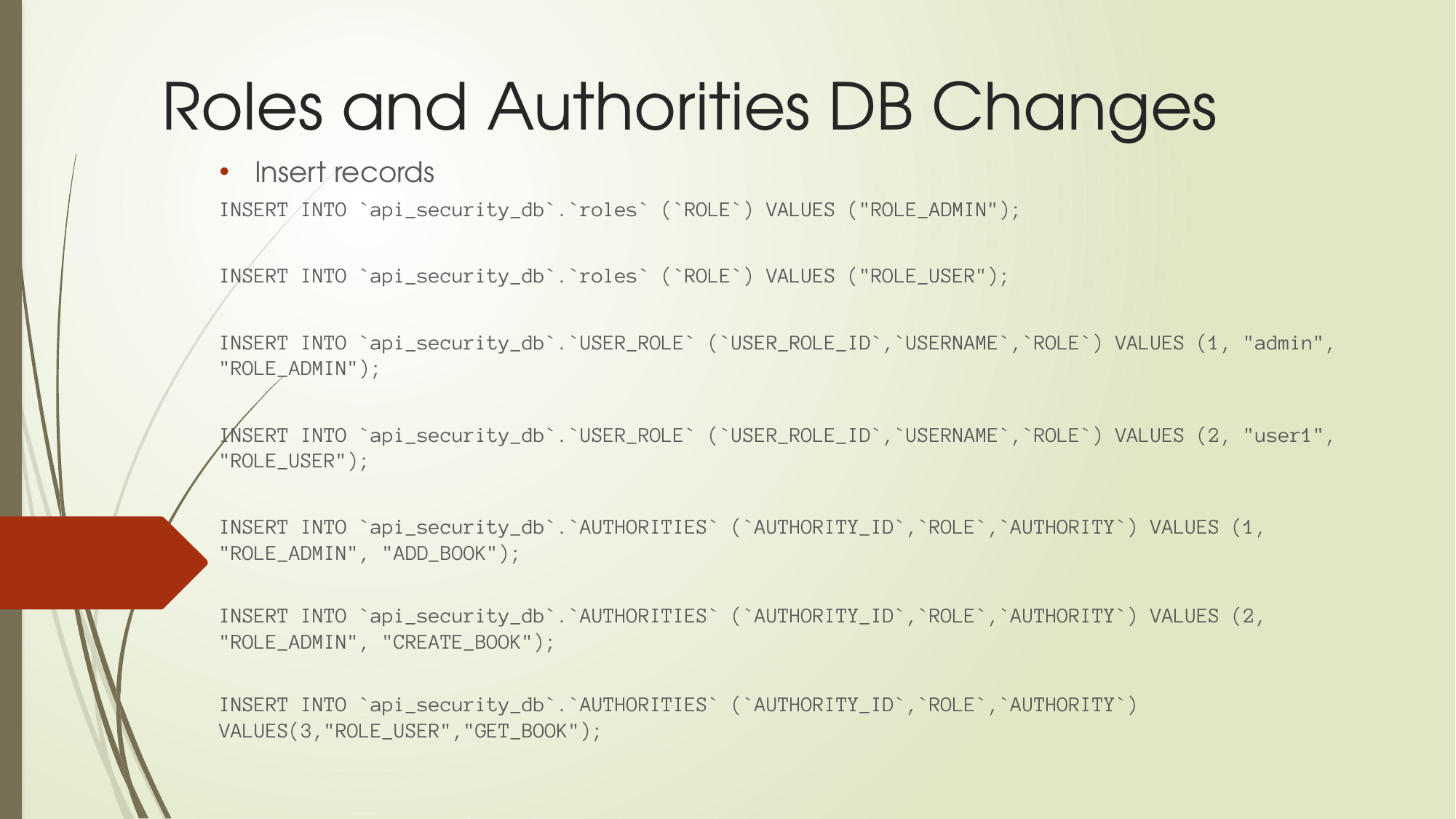

# Roles and Authorities DB Changes
Insert records
INSERT INTO `api_security_db`.`roles` (`ROLE`) VALUES ("ROLE_ADMIN");

INSERT INTO `api_security_db`.`roles` (`ROLE`) VALUES ("ROLE_USER");

INSERT INTO `api_security_db`.`USER_ROLE` (`USER_ROLE_ID`,`USERNAME`,`ROLE`) VALUES (1, "admin", "ROLE_ADMIN");

INSERT INTO `api_security_db`.`USER_ROLE` (`USER_ROLE_ID`,`USERNAME`,`ROLE`) VALUES (2, "user1", "ROLE_USER");

INSERT INTO `api_security_db`.`AUTHORITIES` (`AUTHORITY_ID`,`ROLE`,`AUTHORITY`) VALUES (1, "ROLE_ADMIN", "ADD_BOOK");

INSERT INTO `api_security_db`.`AUTHORITIES` (`AUTHORITY_ID`,`ROLE`,`AUTHORITY`) VALUES (2, "ROLE_ADMIN", "CREATE_BOOK");

INSERT INTO `api_security_db`.`AUTHORITIES` (`AUTHORITY_ID`,`ROLE`,`AUTHORITY`) VALUES(3,"ROLE_USER","GET_BOOK");